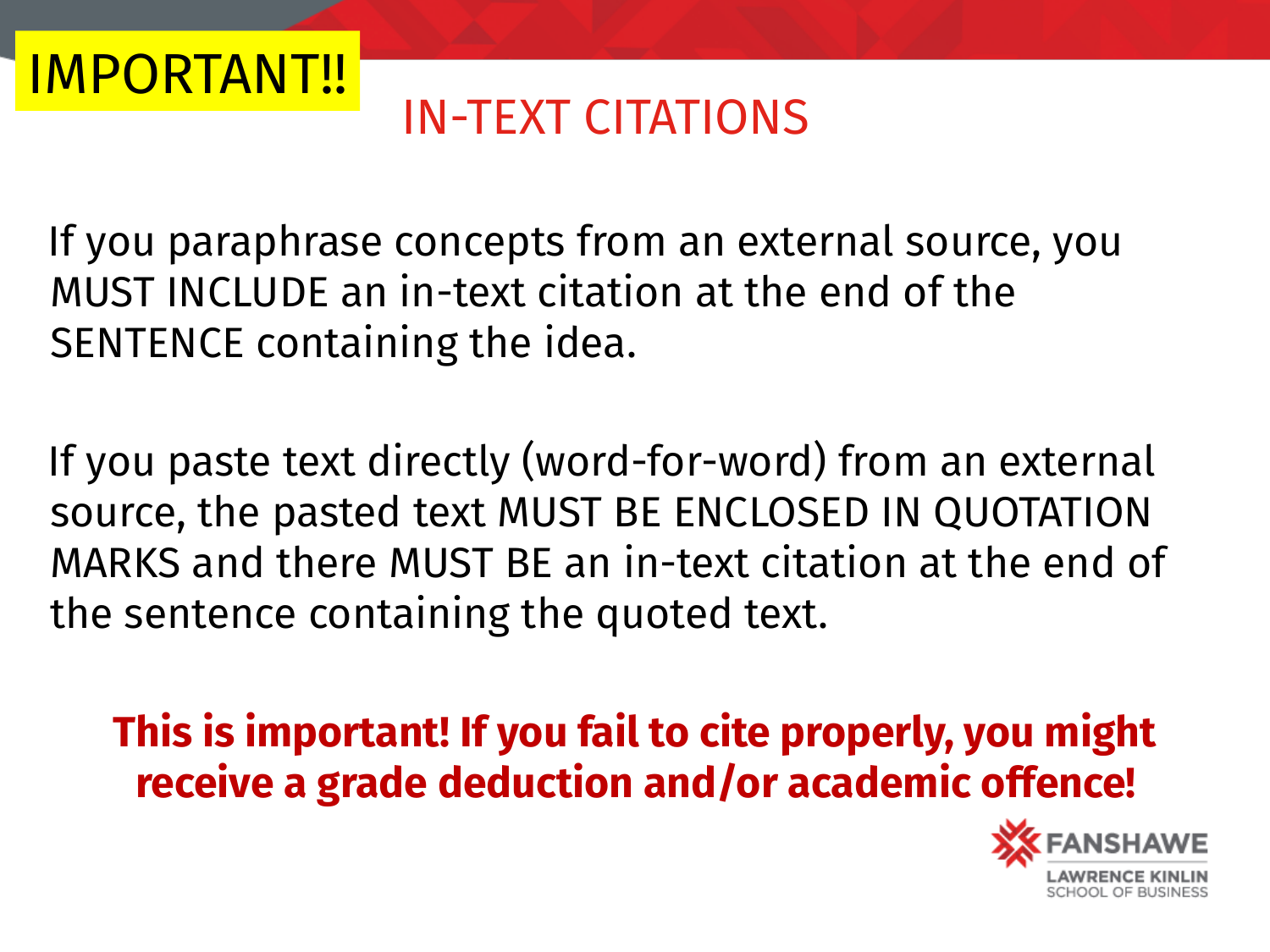

IMPORTANT!!
# In-text citations

If you paraphrase concepts from an external source, you MUST INCLUDE an in-text citation at the end of the SENTENCE containing the idea.

If you paste text directly (word-for-word) from an external source, the pasted text MUST BE ENCLOSED IN QUOTATION MARKS and there MUST BE an in-text citation at the end of the sentence containing the quoted text.

This is important! If you fail to cite properly, you might receive a grade deduction and/or academic offence!

1-24